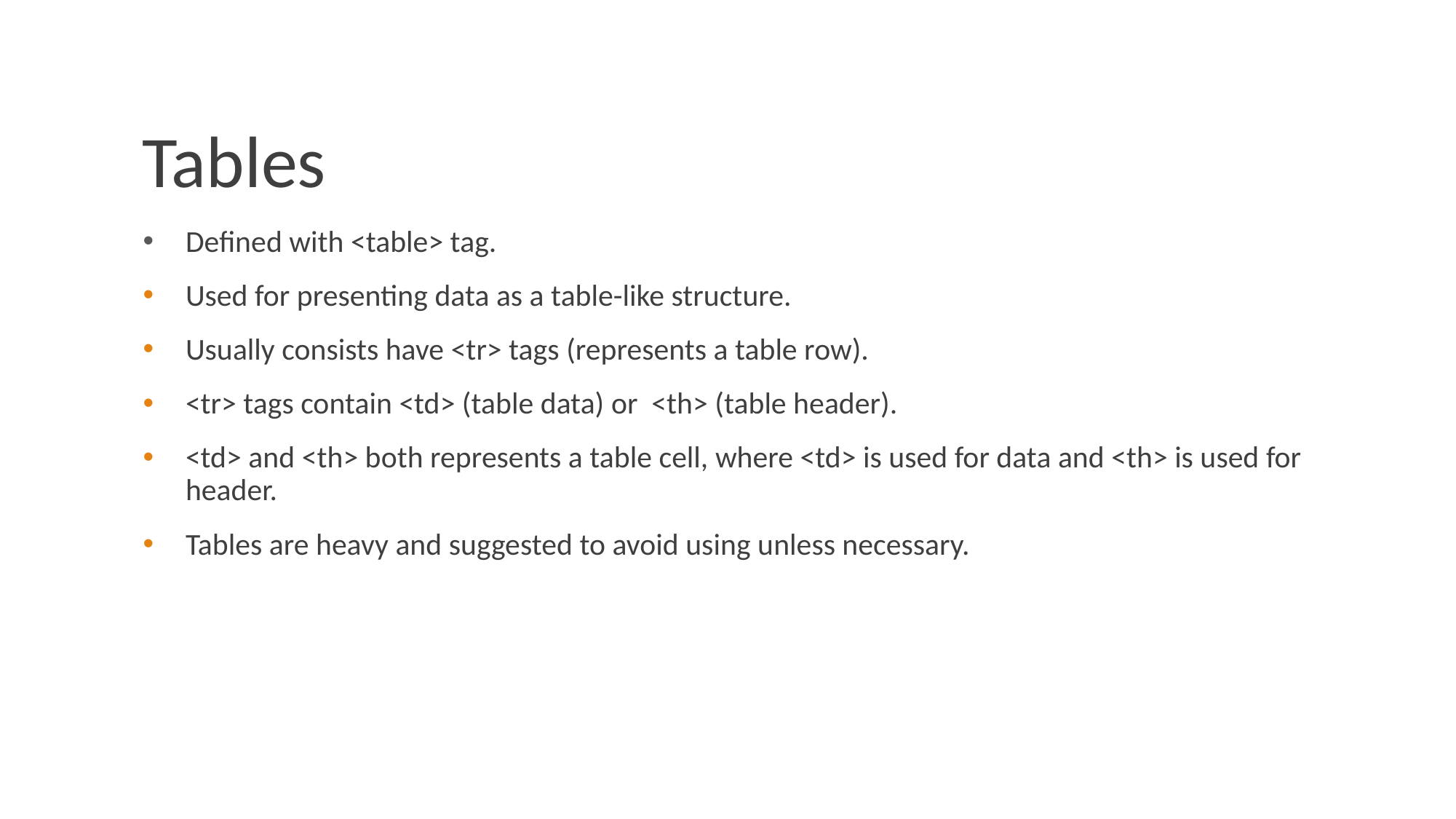

# Tables
Defined with <table> tag.
Used for presenting data as a table-like structure.
Usually consists have <tr> tags (represents a table row).
<tr> tags contain <td> (table data) or  <th> (table header).
<td> and <th> both represents a table cell, where <td> is used for data and <th> is used for header.
Tables are heavy and suggested to avoid using unless necessary.